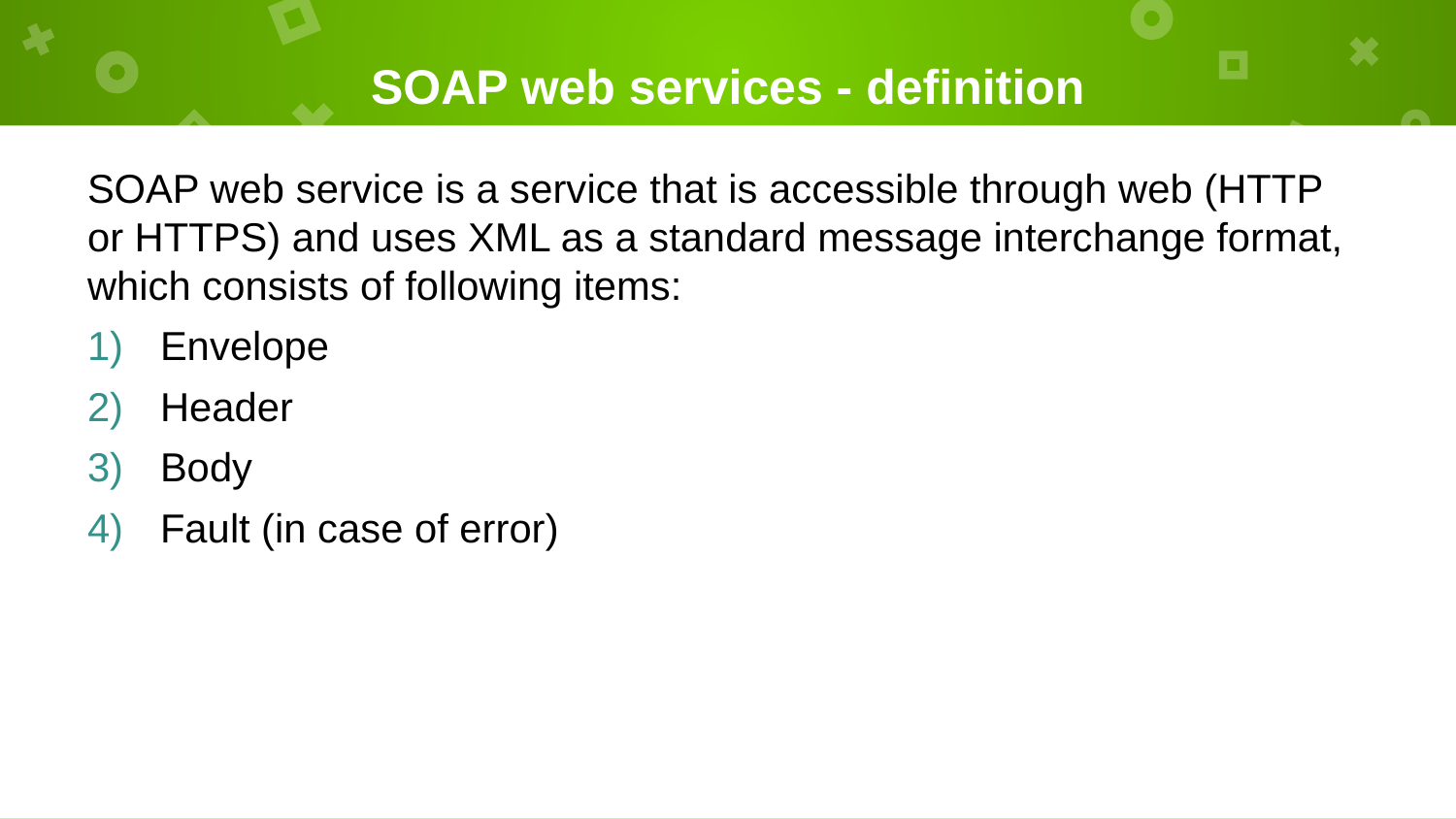

# SOAP web services - definition
SOAP web service is a service that is accessible through web (HTTP or HTTPS) and uses XML as a standard message interchange format, which consists of following items:
Envelope
Header
Body
Fault (in case of error)